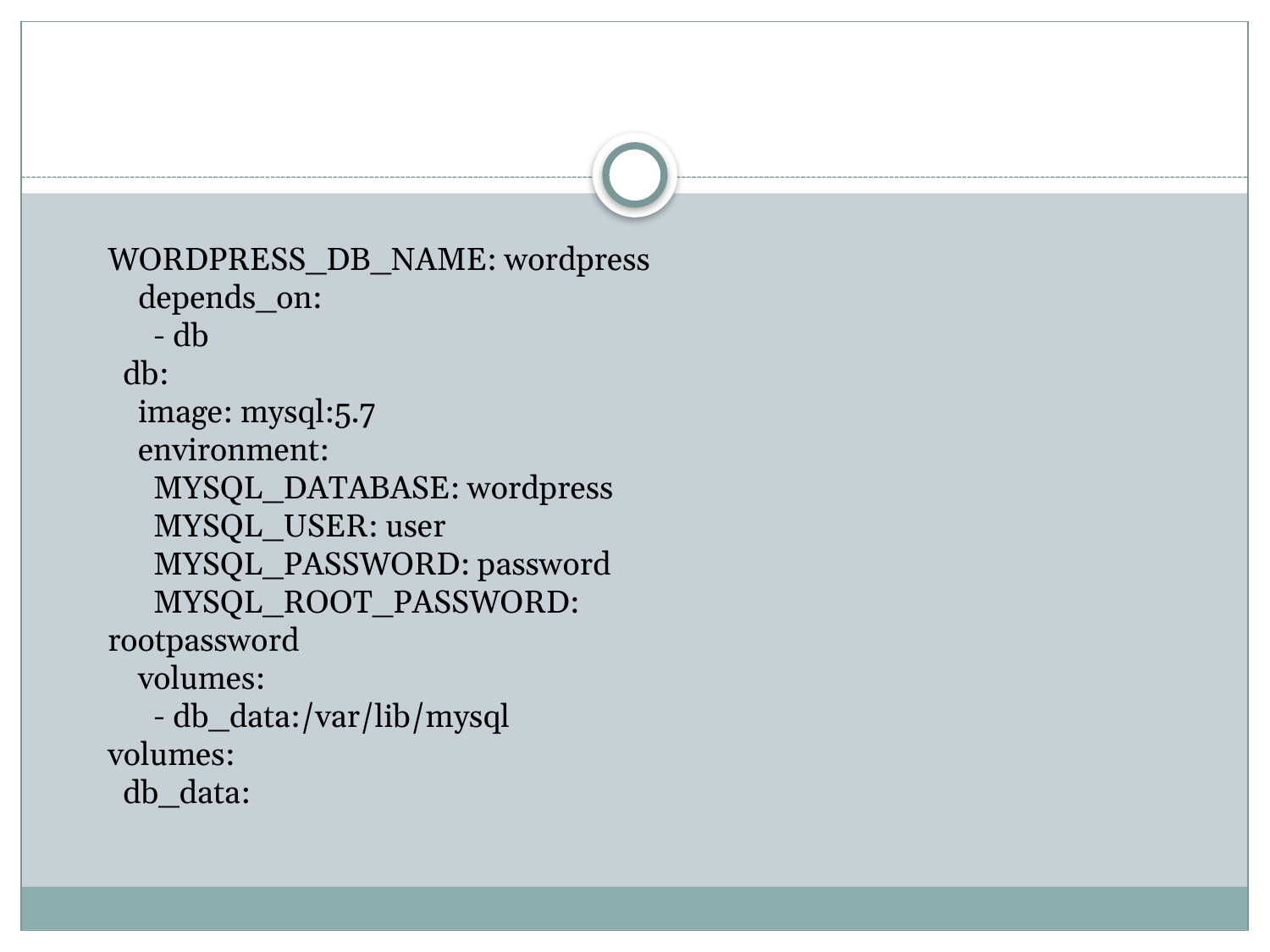

WORDPRESS_DB_NAME: wordpress
    depends_on:
      - db
  db:
    image: mysql:5.7
    environment:
      MYSQL_DATABASE: wordpress
      MYSQL_USER: user
      MYSQL_PASSWORD: password
      MYSQL_ROOT_PASSWORD: rootpassword
    volumes:
      - db_data:/var/lib/mysql
volumes:
  db_data: